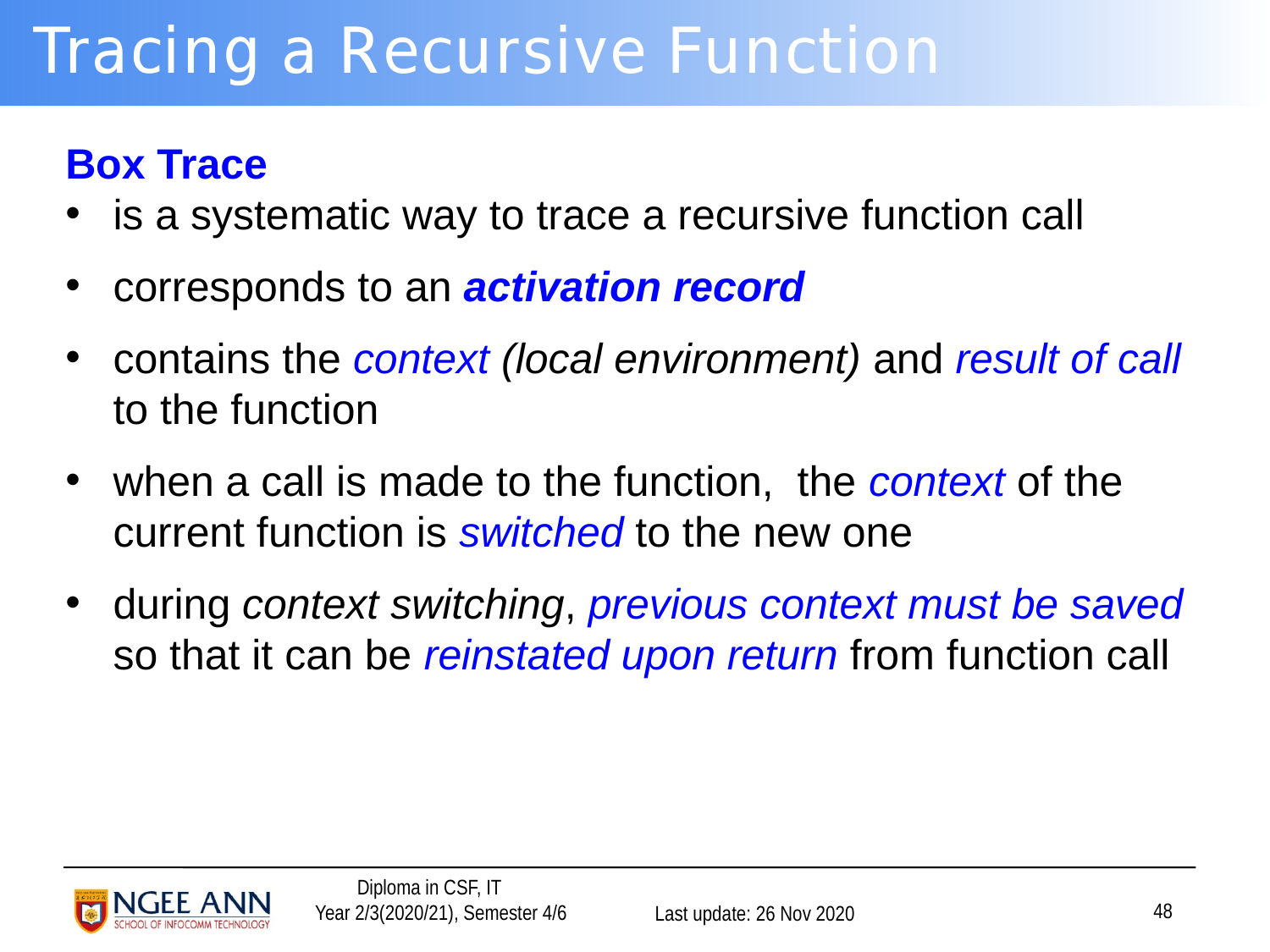

# Tracing a Recursive Function
Box Trace
is a systematic way to trace a recursive function call

corresponds to an activation record

contains the context (local environment) and result of call to the function

when a call is made to the function,  the context of the current function is switched to the new one

during context switching, previous context must be saved so that it can be reinstated upon return from function call